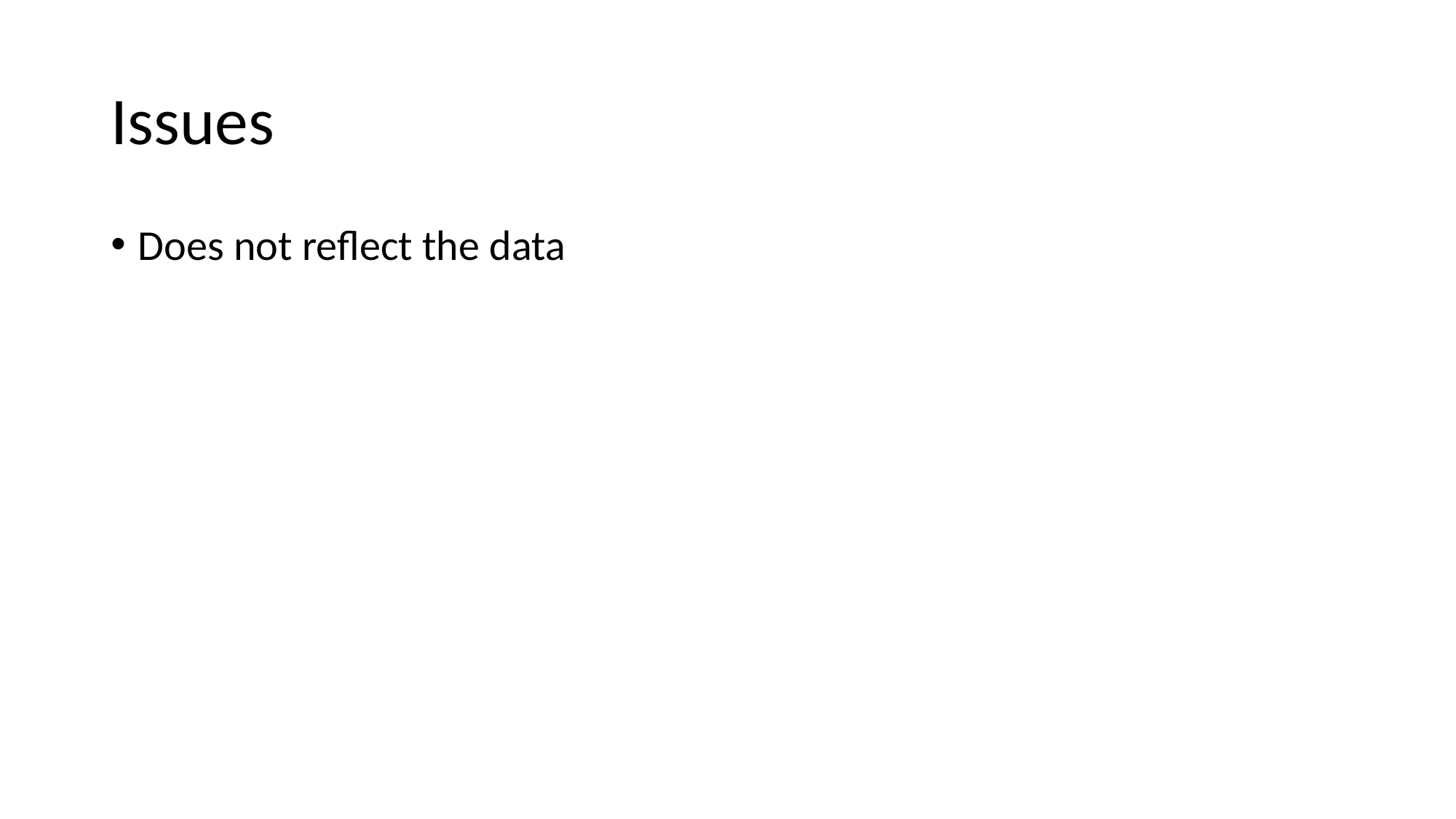

# Issues
Does not reflect the data